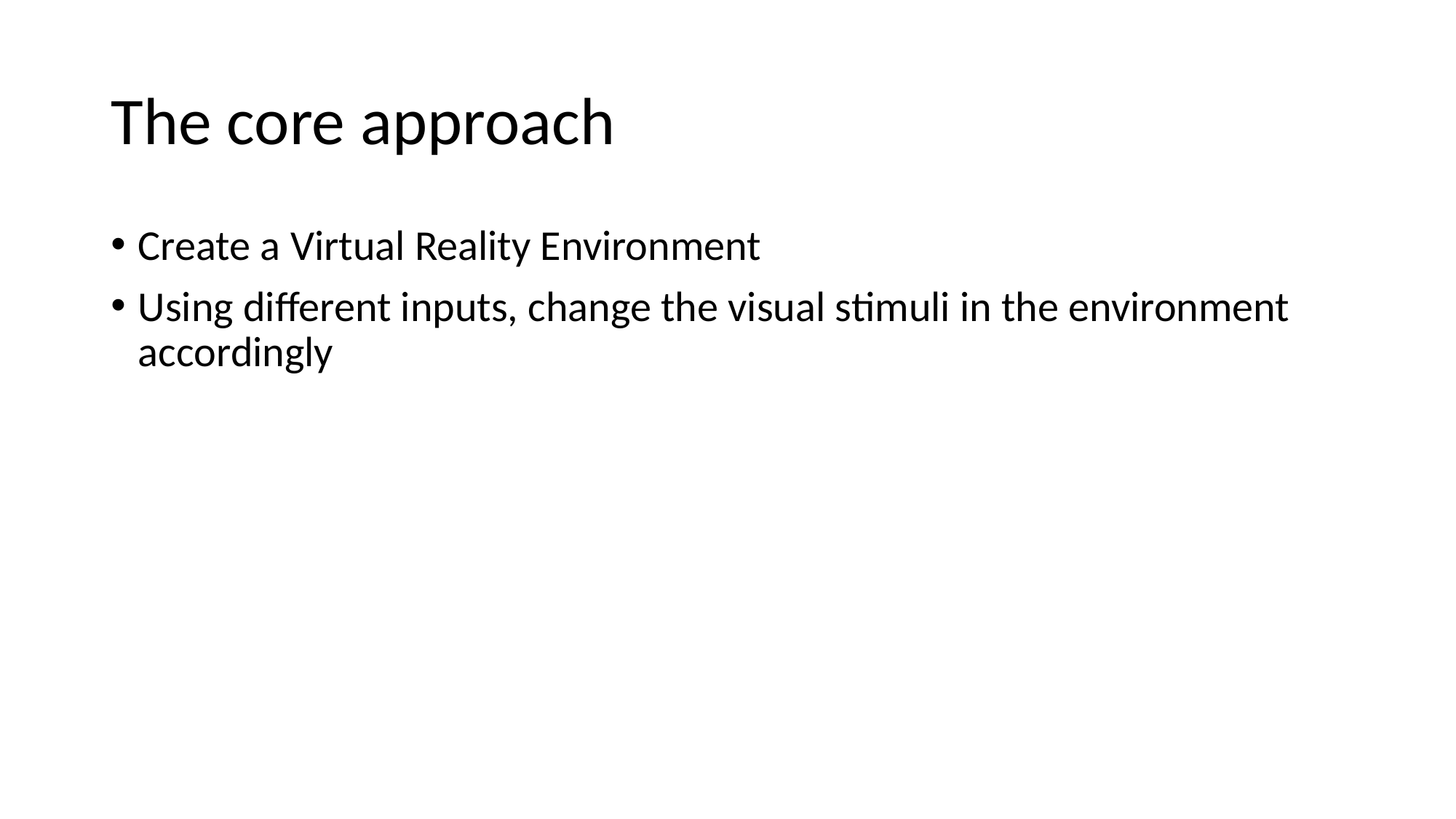

# The core approach
Create a Virtual Reality Environment
Using different inputs, change the visual stimuli in the environment accordingly